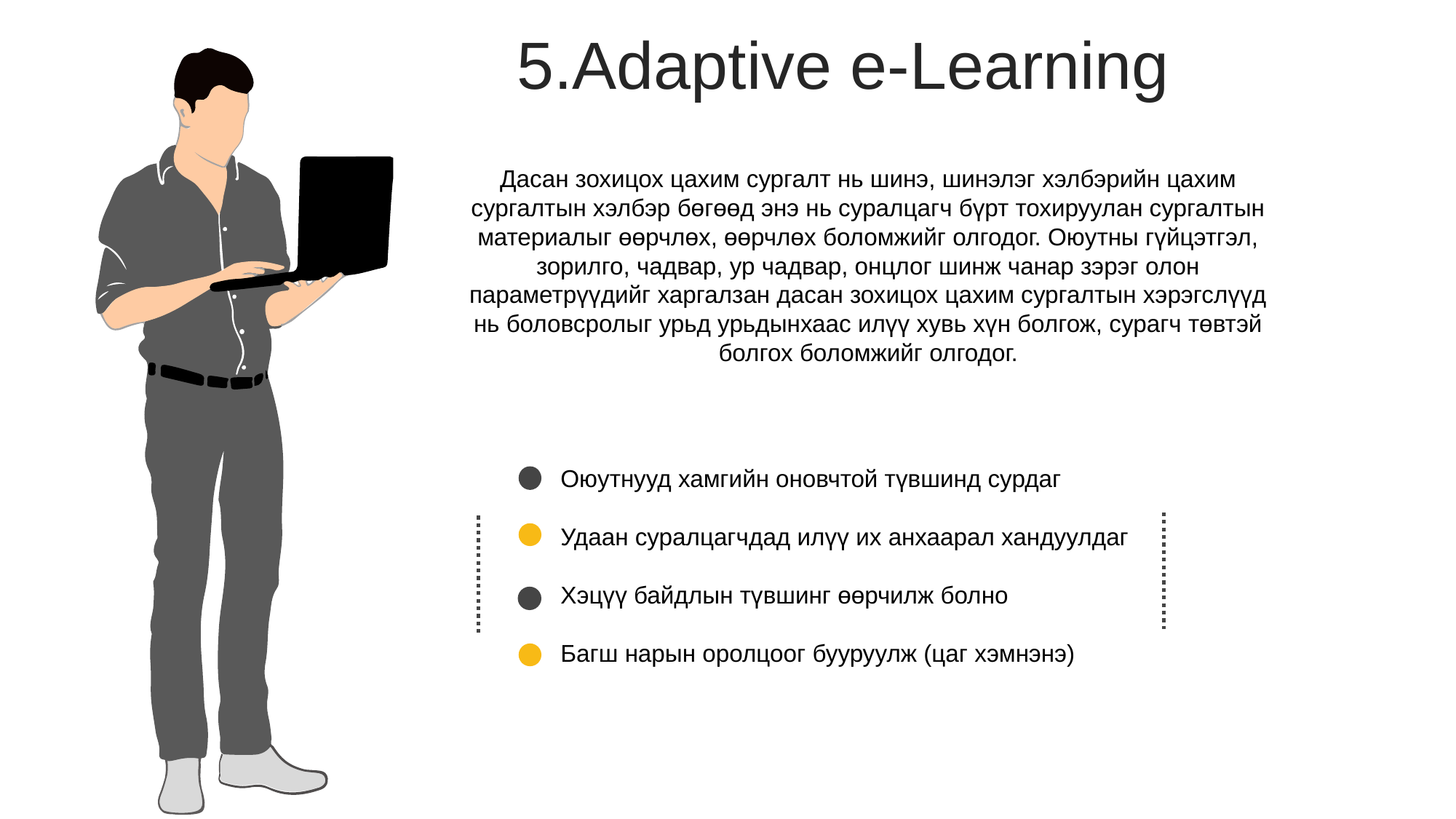

5.Adaptive e-Learning

Дасан зохицох цахим сургалт нь шинэ, шинэлэг хэлбэрийн цахим сургалтын хэлбэр бөгөөд энэ нь суралцагч бүрт тохируулан сургалтын материалыг өөрчлөх, өөрчлөх боломжийг олгодог. Оюутны гүйцэтгэл, зорилго, чадвар, ур чадвар, онцлог шинж чанар зэрэг олон параметрүүдийг харгалзан дасан зохицох цахим сургалтын хэрэгслүүд нь боловсролыг урьд урьдынхаас илүү хувь хүн болгож, сурагч төвтэй болгох боломжийг олгодог.
Оюутнууд хамгийн оновчтой түвшинд сурдаг

Удаан суралцагчдад илүү их анхаарал хандуулдаг

Хэцүү байдлын түвшинг өөрчилж болно

Багш нарын оролцоог бууруулж (цаг хэмнэнэ)